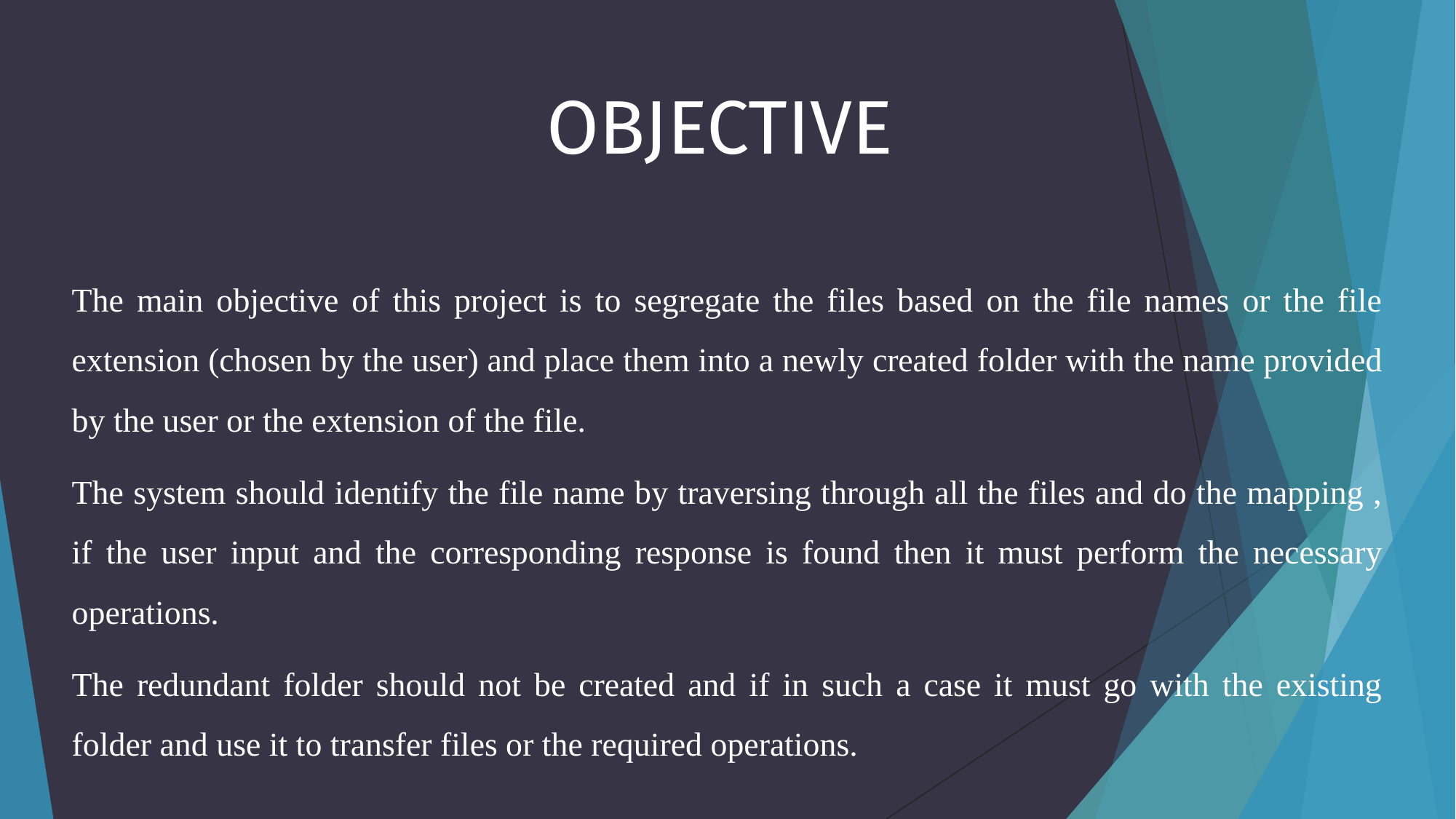

# OBJECTIVE
The main objective of this project is to segregate the files based on the file names or the file extension (chosen by the user) and place them into a newly created folder with the name provided by the user or the extension of the file.
The system should identify the file name by traversing through all the files and do the mapping , if the user input and the corresponding response is found then it must perform the necessary operations.
The redundant folder should not be created and if in such a case it must go with the existing folder and use it to transfer files or the required operations.